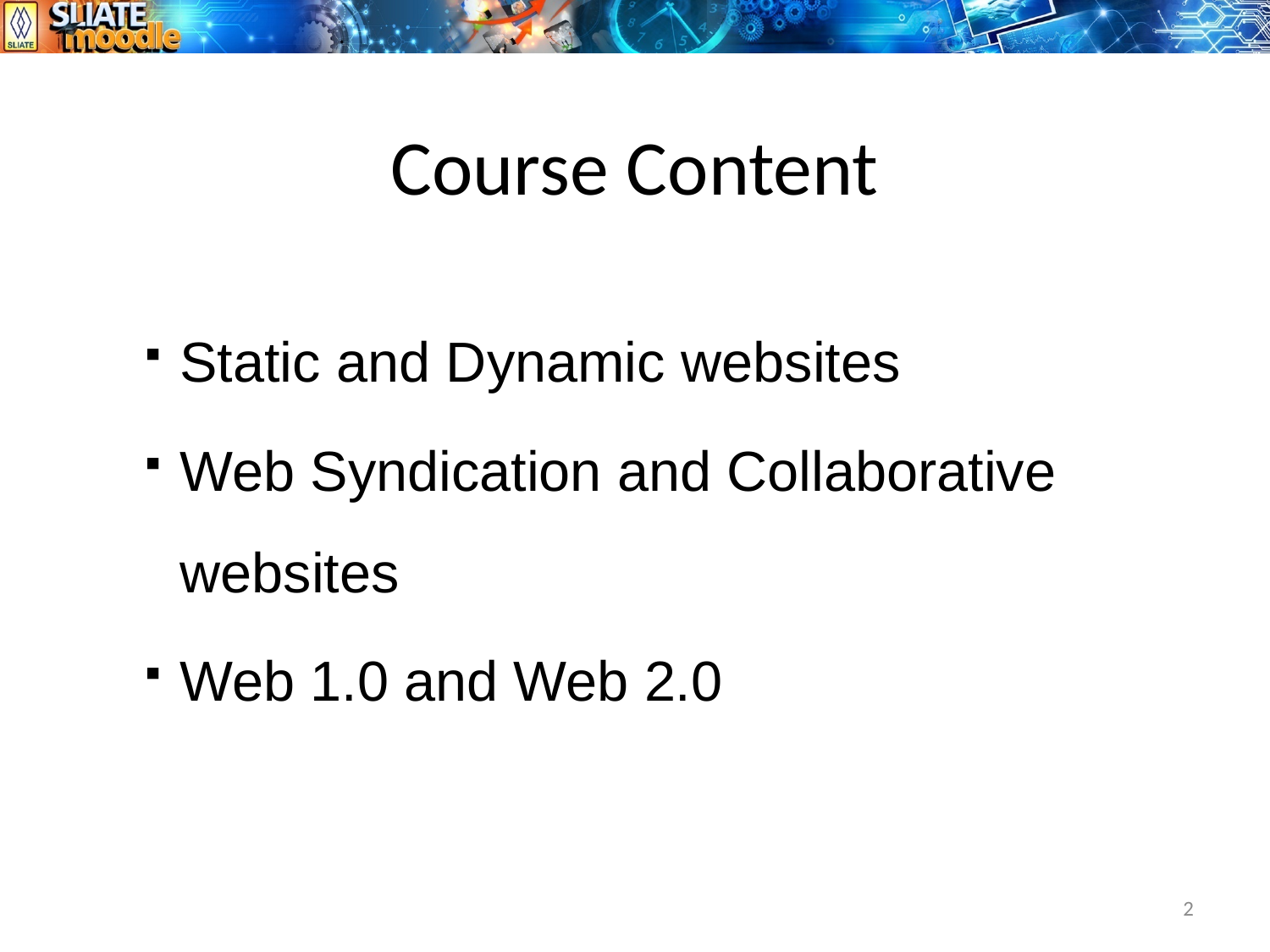

# Course Content
Static and Dynamic websites
Web Syndication and Collaborative websites
Web 1.0 and Web 2.0

2